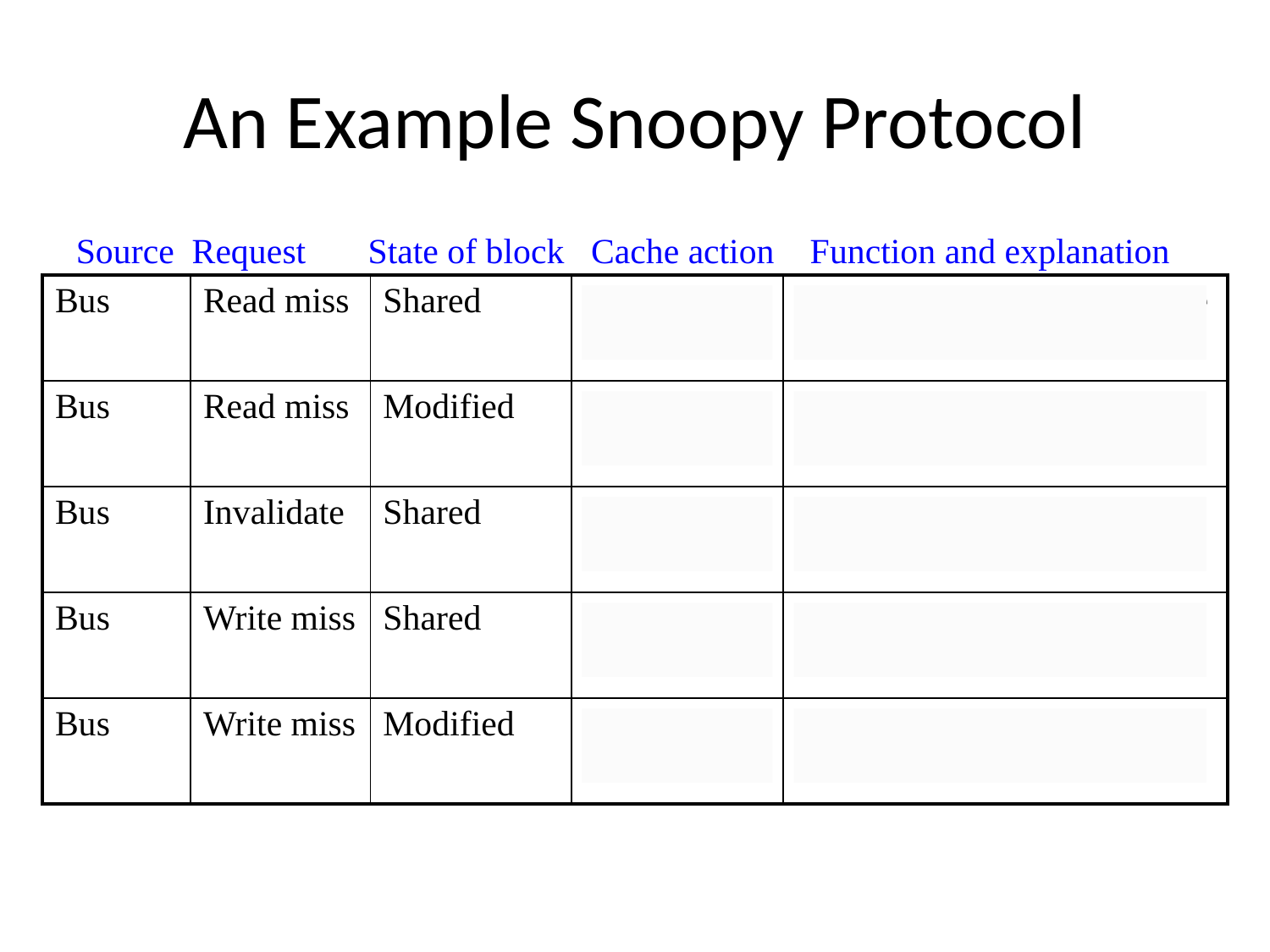

An Example Snoopy Protocol
Source  Request       State of block   Cache action    Function and explanation
| Bus | Read miss | Shared | No action | Allow memory to service the miss |
| --- | --- | --- | --- | --- |
| Bus | Read miss | Modified | Coherence | Place cache block on bus |
| Bus | Invalidate | Shared | Coherence | Invalidate the block |
| Bus | Write miss | Shared | Coherence | Invalidate the block |
| Bus | Write miss | Modified | Replacement | Write back block, invalidate the block |